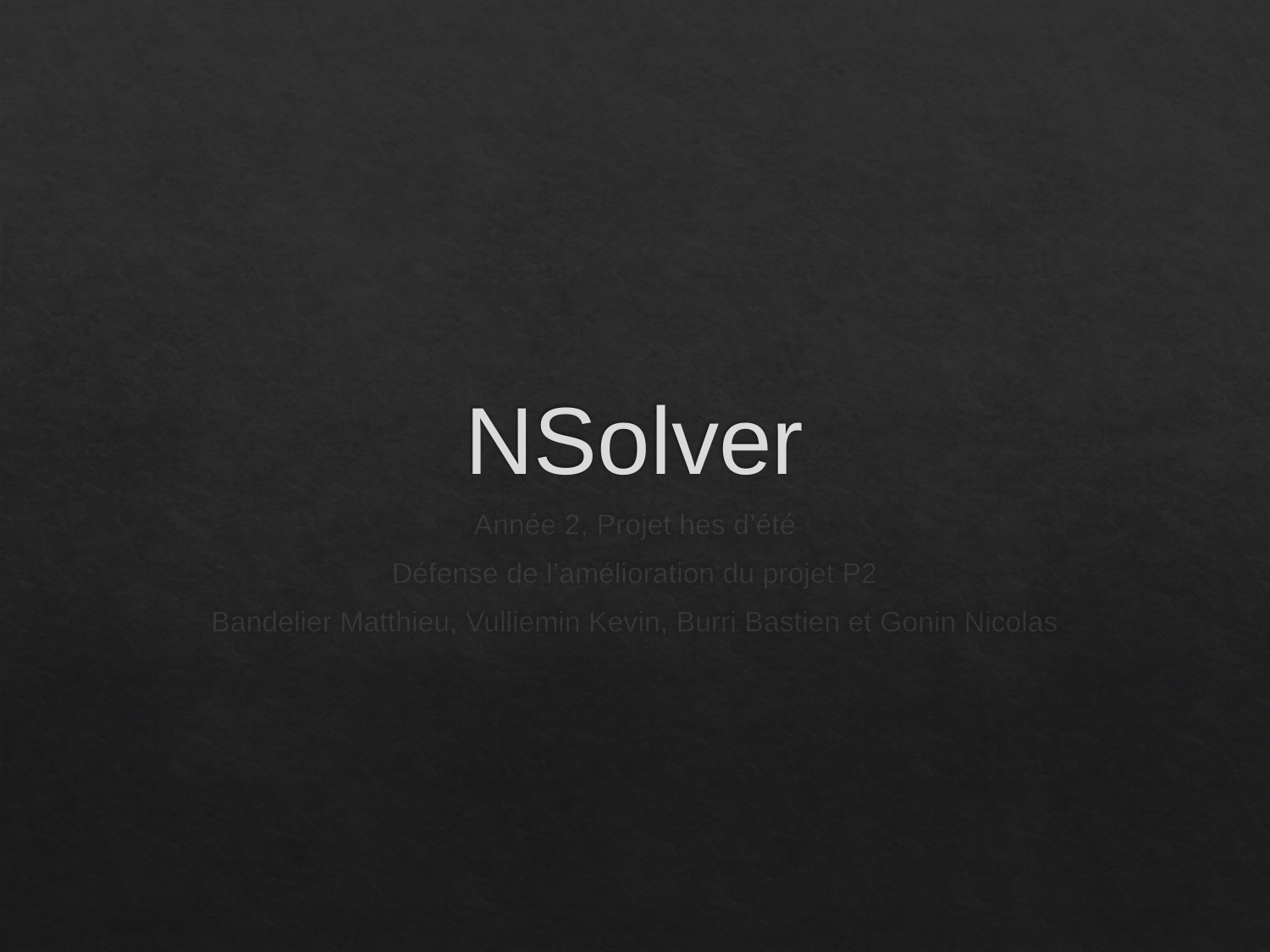

# NSolver
Année 2, Projet hes d’été
Défense de l’amélioration du projet P2
Bandelier Matthieu, Vulliemin Kevin, Burri Bastien et Gonin Nicolas